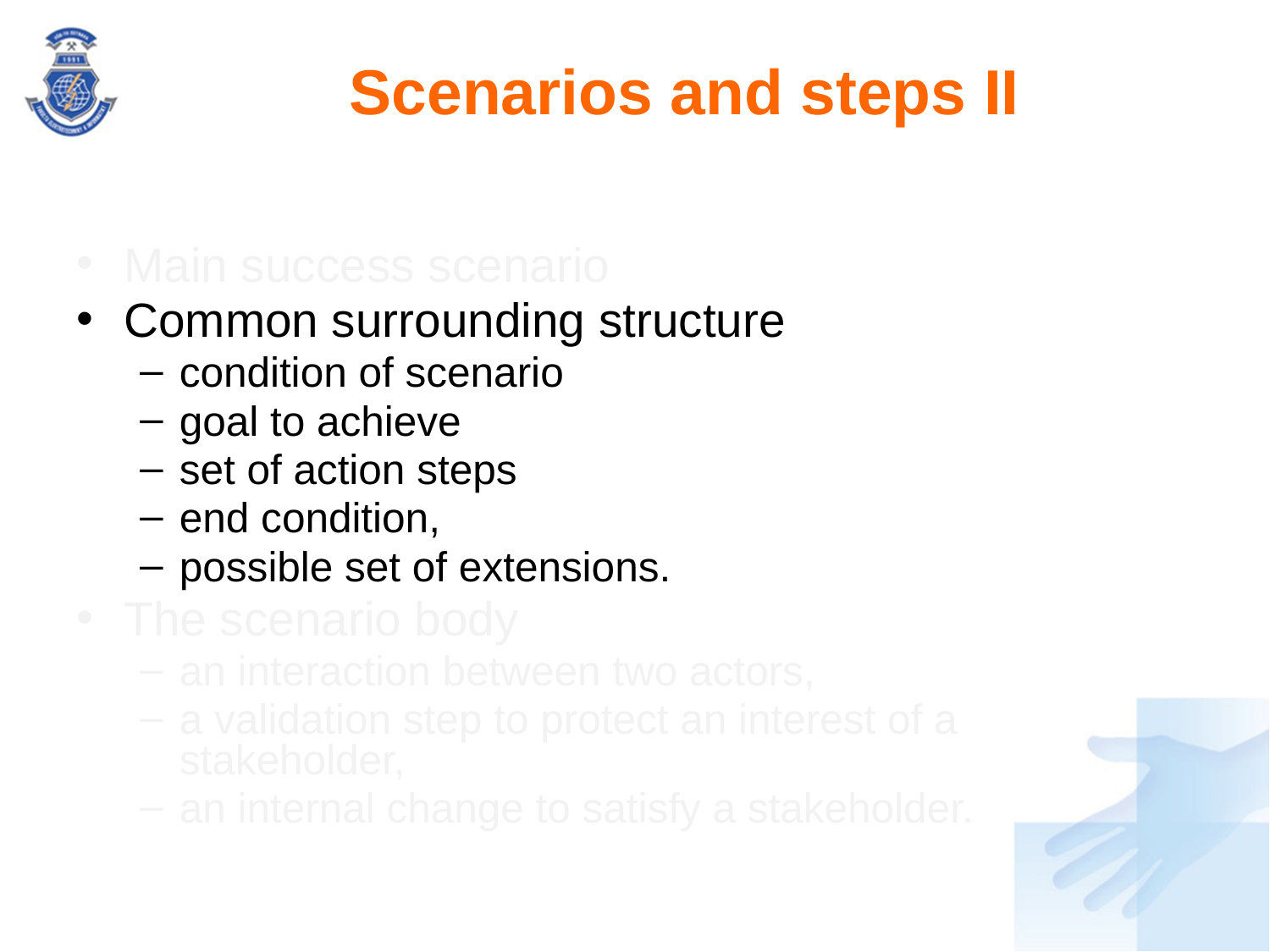

# Scenarios and steps II
Main success scenario
Common surrounding structure
condition of scenario
goal to achieve
set of action steps
end condition,
possible set of extensions.
The scenario body
an interaction between two actors,
a validation step to protect an interest of a stakeholder,
an internal change to satisfy a stakeholder.